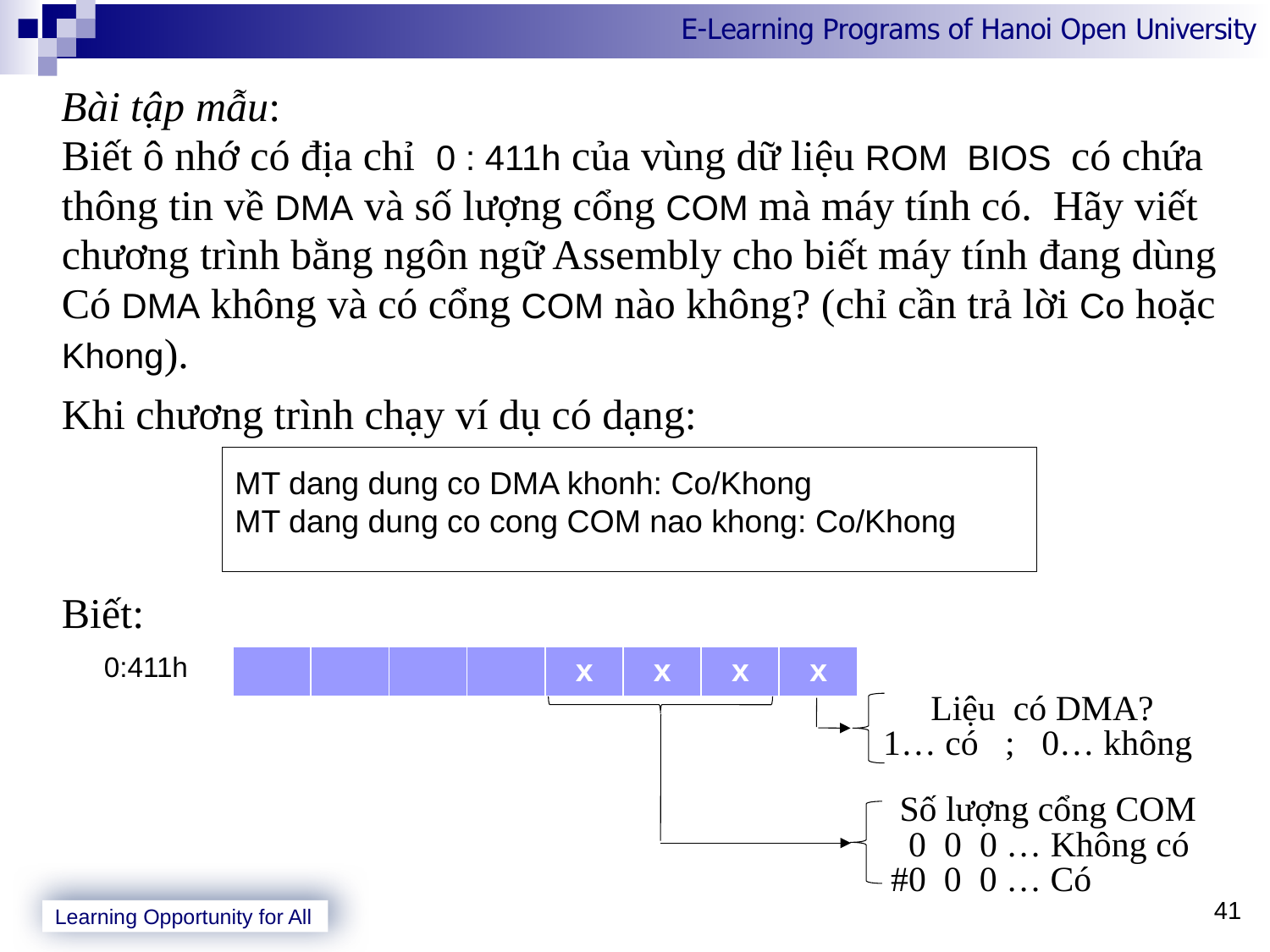

Bài tập mẫu:
Biết ô nhớ có địa chỉ  0 : 411h của vùng dữ liệu ROM  BIOS  có chứa
thông tin về DMA và số lượng cổng COM mà máy tính có.  Hãy viết
chương trình bằng ngôn ngữ Assembly cho biết máy tính đang dùng
Có DMA không và có cổng COM nào không? (chỉ cần trả lời Co hoặc
Khong).
Khi chương trình chạy ví dụ có dạng:

Biết:
    0:411h

MT dang dung co DMA khonh: Co/Khong
MT dang dung co cong COM nao khong: Co/Khong

|  |  |  |  | x | x | x | x |
| --- | --- | --- | --- | --- | --- | --- | --- |

Liệu  có DMA?
1… có   ;   0… không

 Số lượng cổng COM
  0  0  0 … Không có
#0  0  0 … Có

41